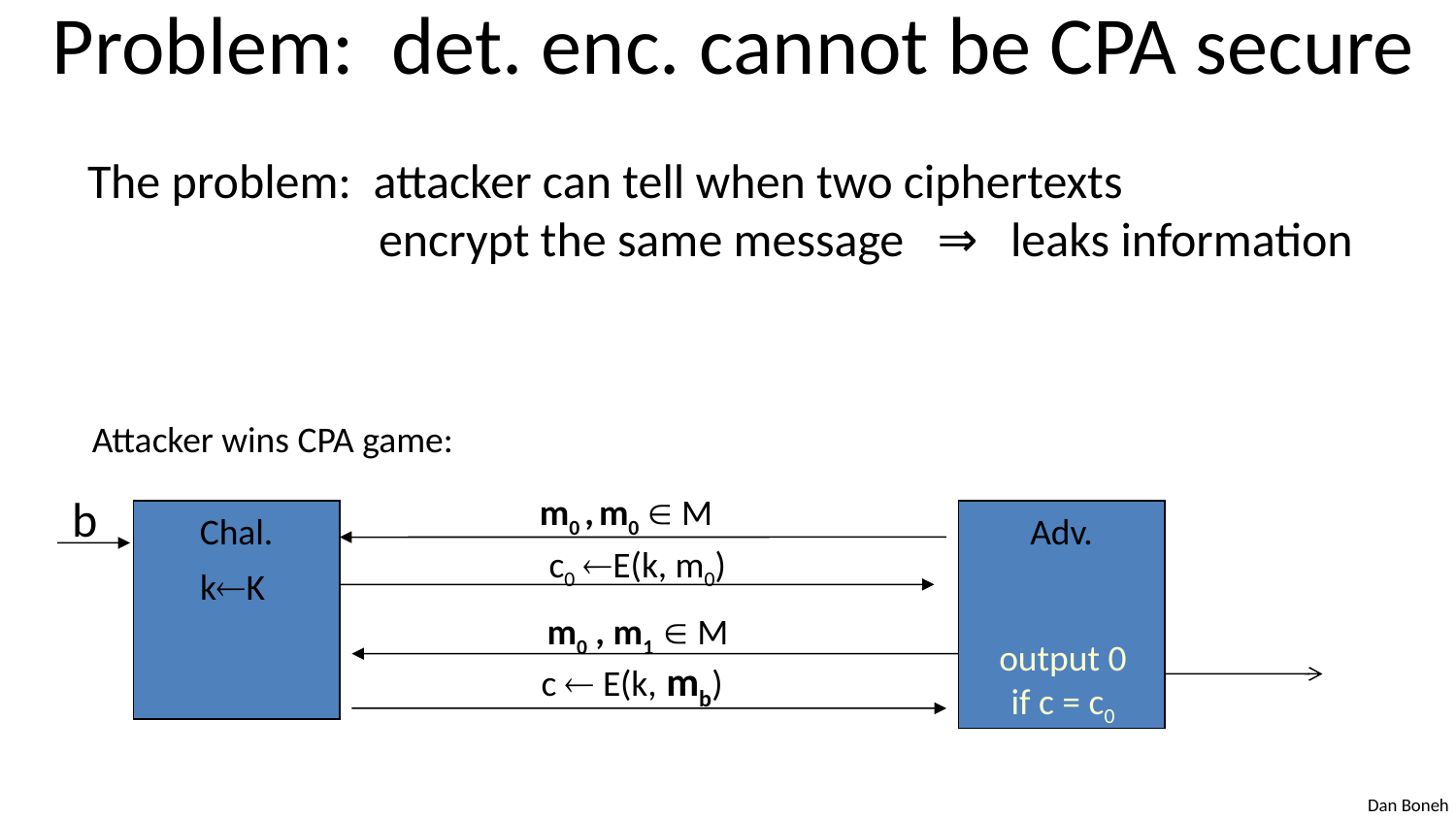

# Problem:  det. enc. cannot be CPA secure
The problem:  attacker can tell when two ciphertexts
		encrypt the same message   ⇒   leaks information
Attacker wins CPA game:
b
m0 , m0 ∈ M

Chal.
Adv.
c0 ←E(k, m0)

k←K
m0 , m1  ∈ M
output 0
if c = c0
c ← E(k, mb)